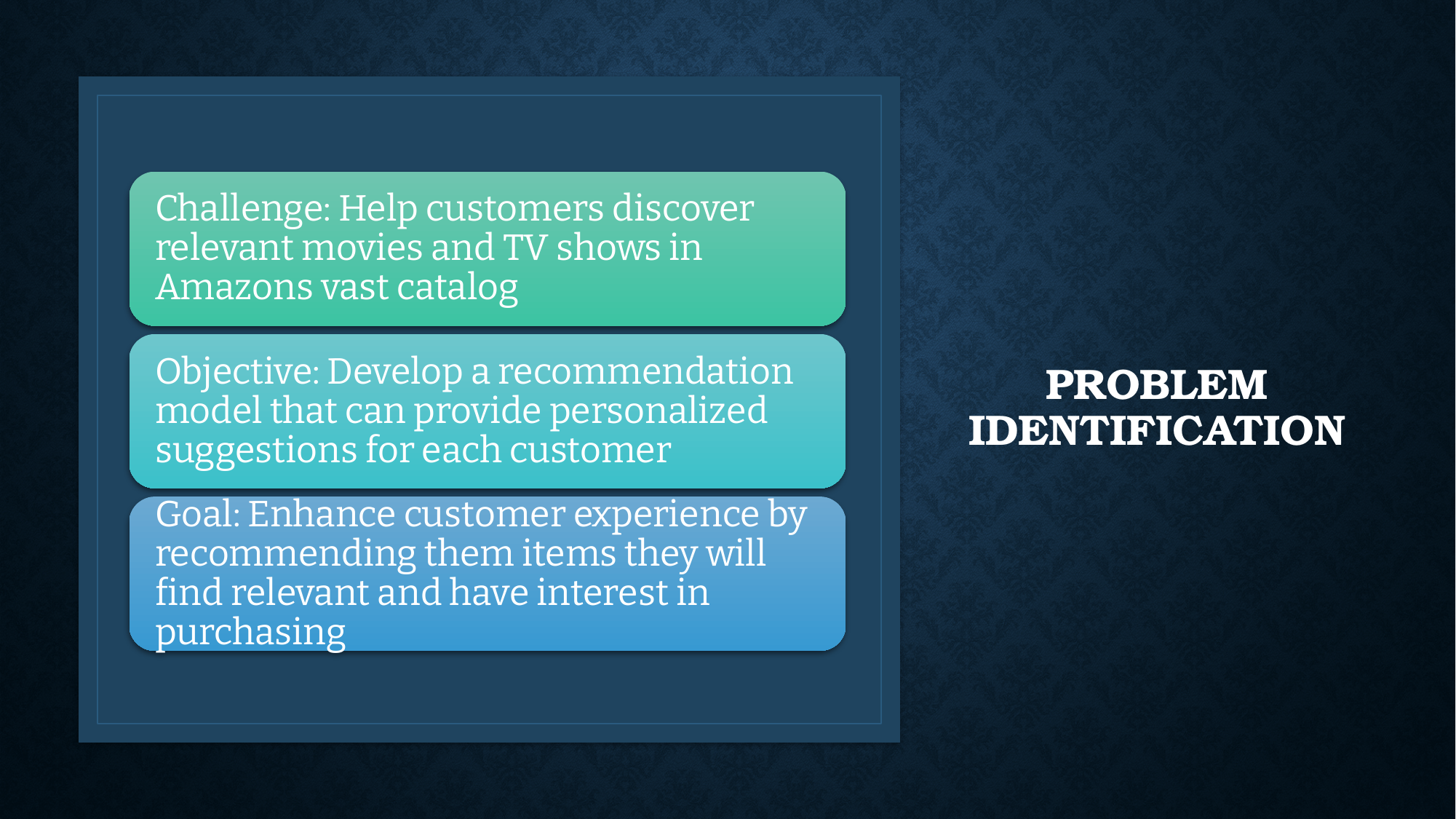

# Problem Identification

Challenge: Help customers discover relevant movies and TV shows in Amazons vast catalog
Objective: Develop a recommendation model that can provide personalized suggestions for each customer
Goal: Enhance customer experience by recommending them items they will find relevant and have interest in purchasing